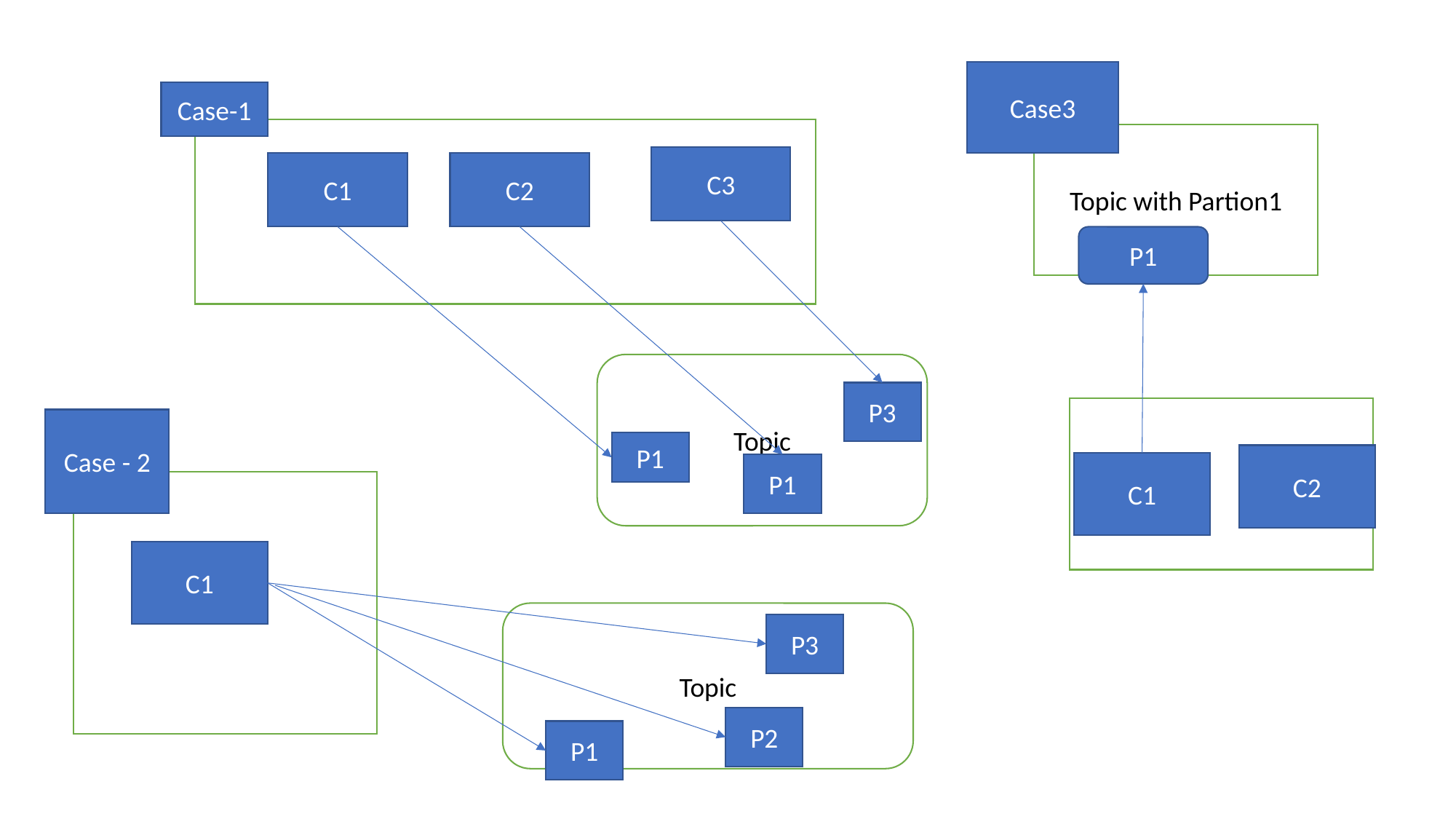

Case3
Case-1

Topic with Partion1
C3
C1
C2
P1
Topic
P3

Case - 2
P1
C2
C1
P1

C1
Topic
P3
P2
P1